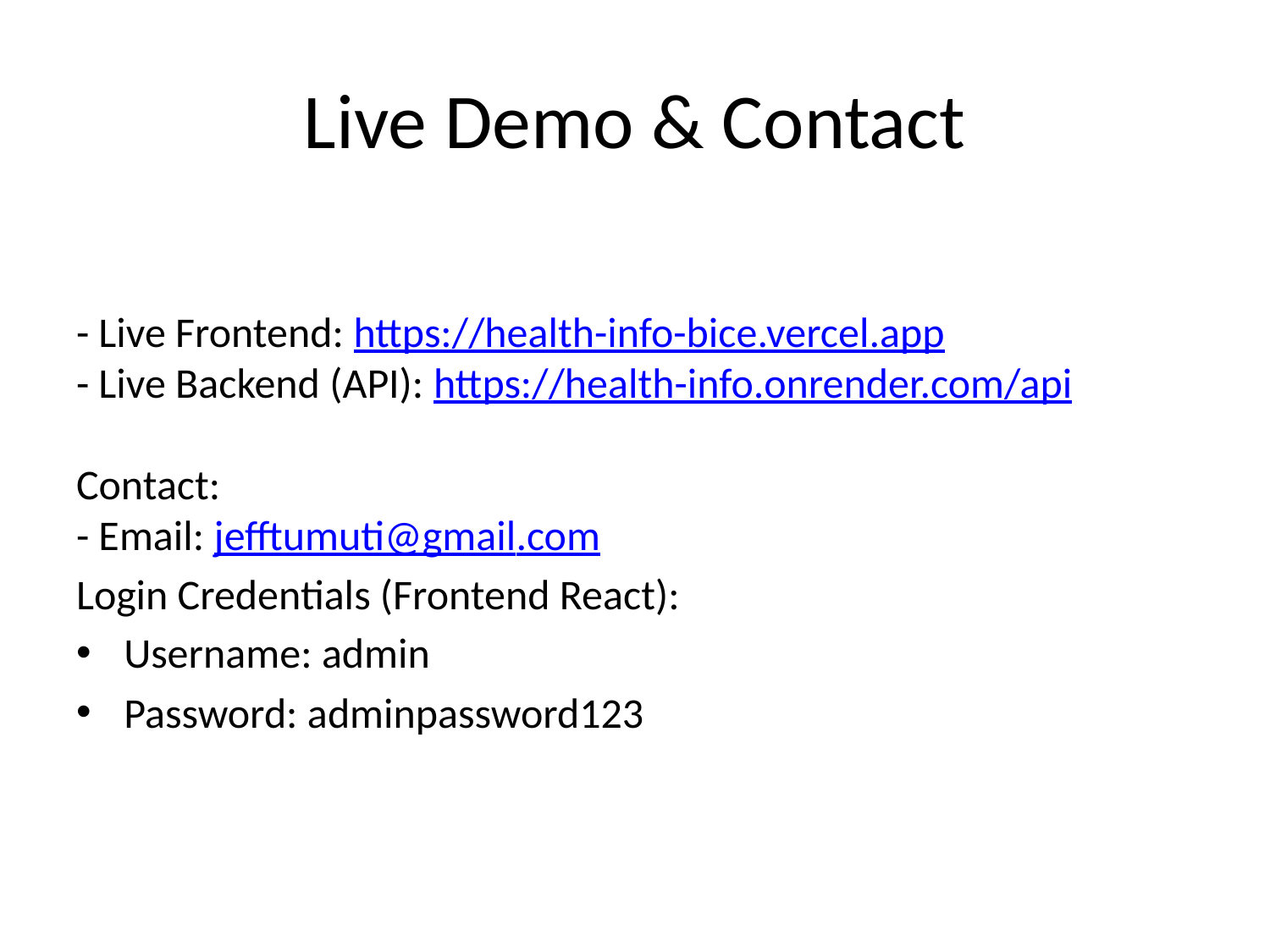

# Live Demo & Contact

- Live Frontend: https://health-info-bice.vercel.app
- Live Backend (API): https://health-info.onrender.com/api
Contact:
- Email: jefftumuti@gmail.com
Login Credentials (Frontend React):
Username: admin
Password: adminpassword123